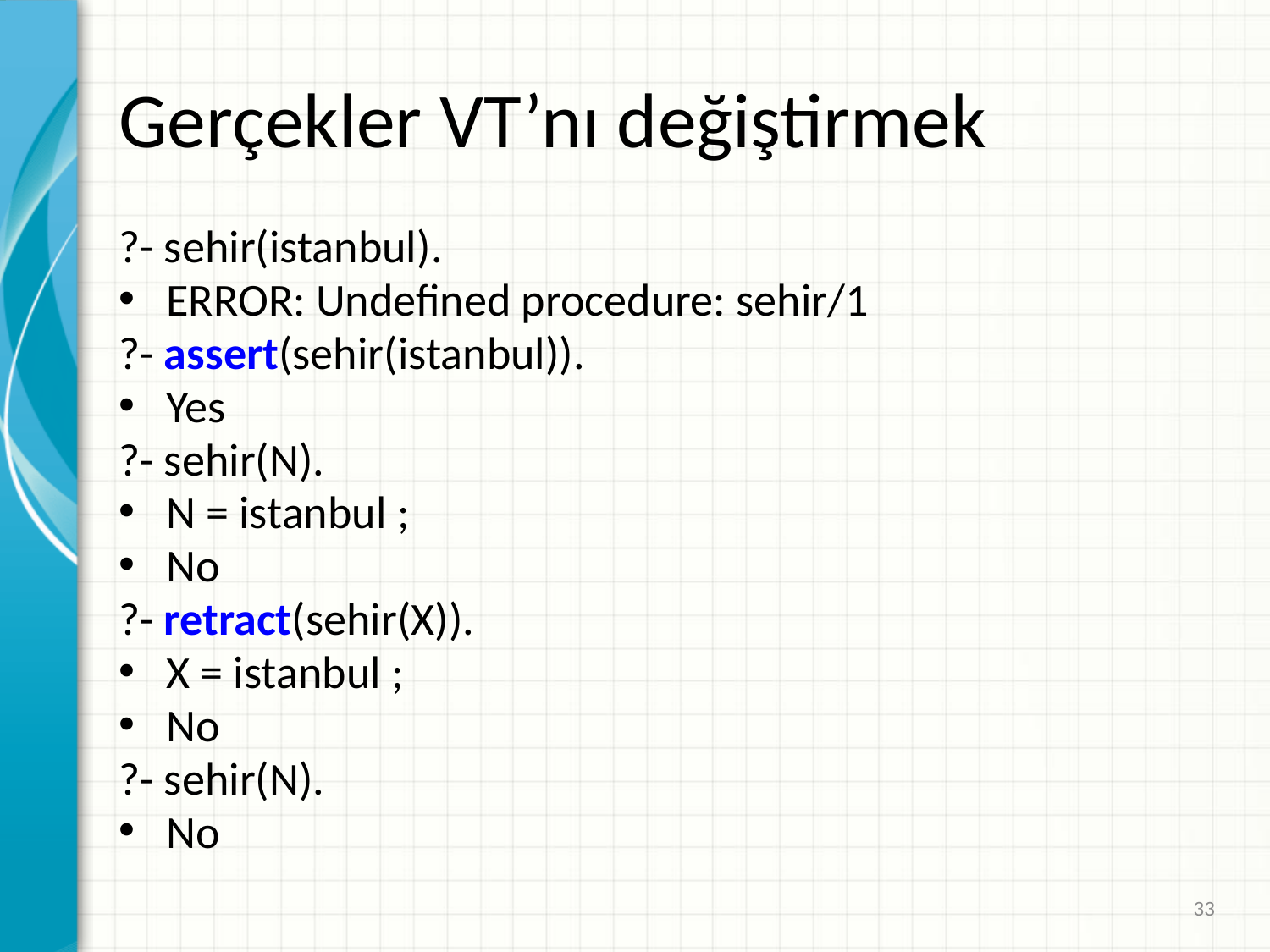

# Gerçekler VT’nı değiştirmek
?- sehir(istanbul).
ERROR: Undefined procedure: sehir/1
?- assert(sehir(istanbul)).
Yes
?- sehir(N).
N = istanbul ;
No
?- retract(sehir(X)).
X = istanbul ;
No
?- sehir(N).
No
33